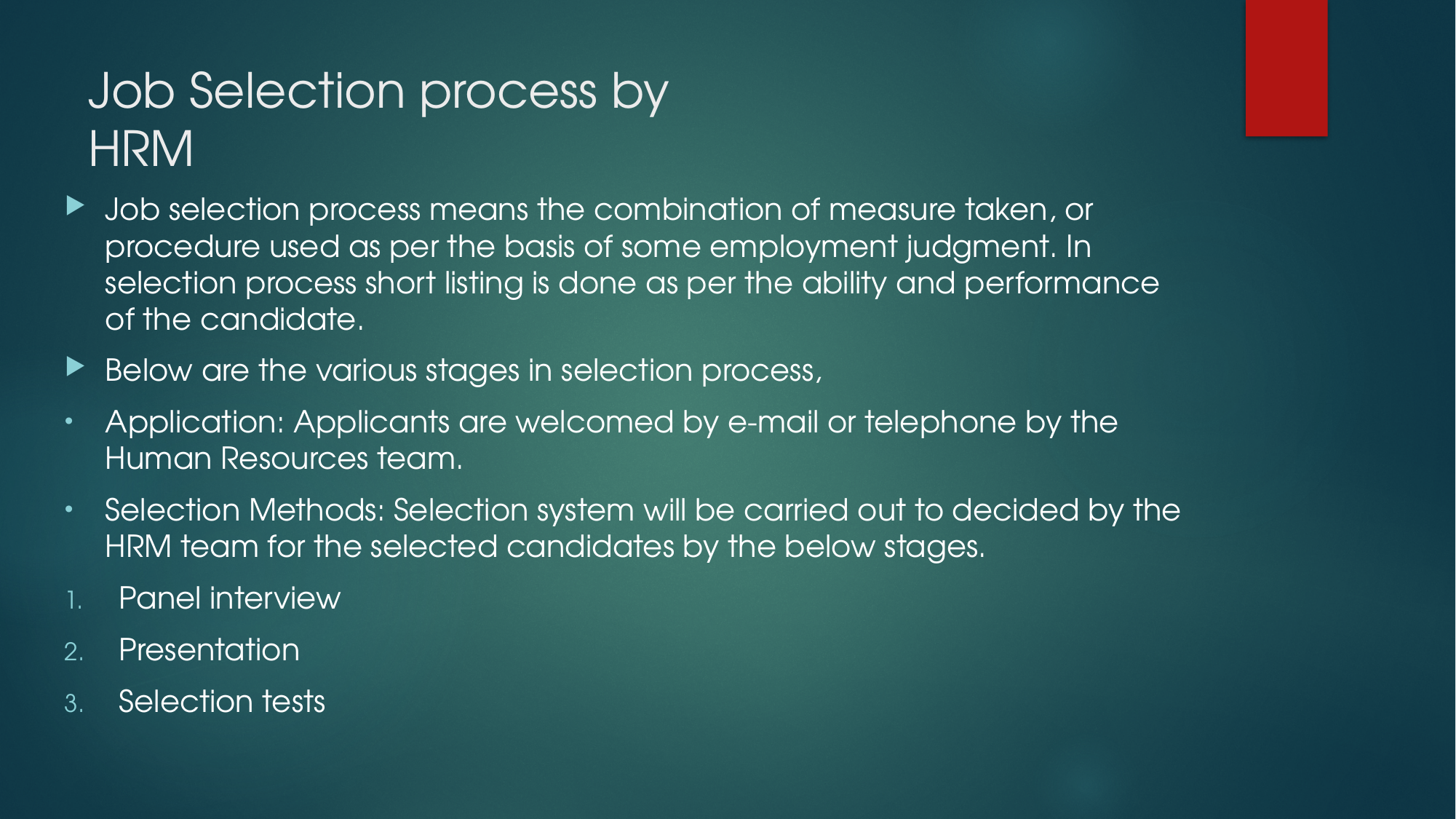

# Job Selection process by HRM
Job selection process means the combination of measure taken, or procedure used as per the basis of some employment judgment. In selection process short listing is done as per the ability and performance of the candidate.
Below are the various stages in selection process,
Application: Applicants are welcomed by e-mail or telephone by the Human Resources team.
Selection Methods: Selection system will be carried out to decided by the HRM team for the selected candidates by the below stages.
Panel interview
Presentation
Selection tests